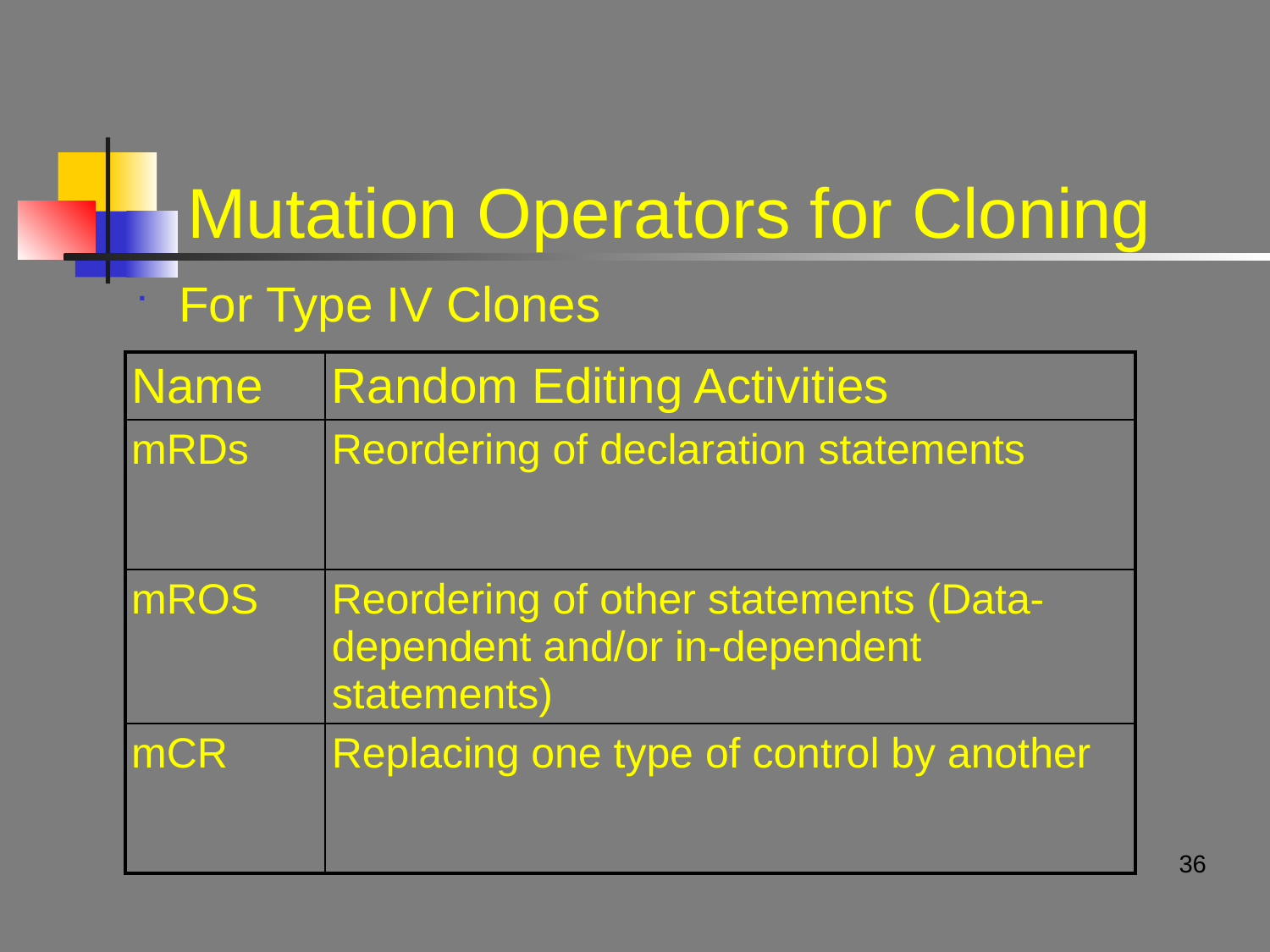

# Mutation Operators for Cloning
 For Type IV Clones
| Name | Random Editing Activities |
| --- | --- |
| mRDs | Reordering of declaration statements |
| mROS | Reordering of other statements (Data-dependent and/or in-dependent statements) |
| mCR | Replacing one type of control by another |
36